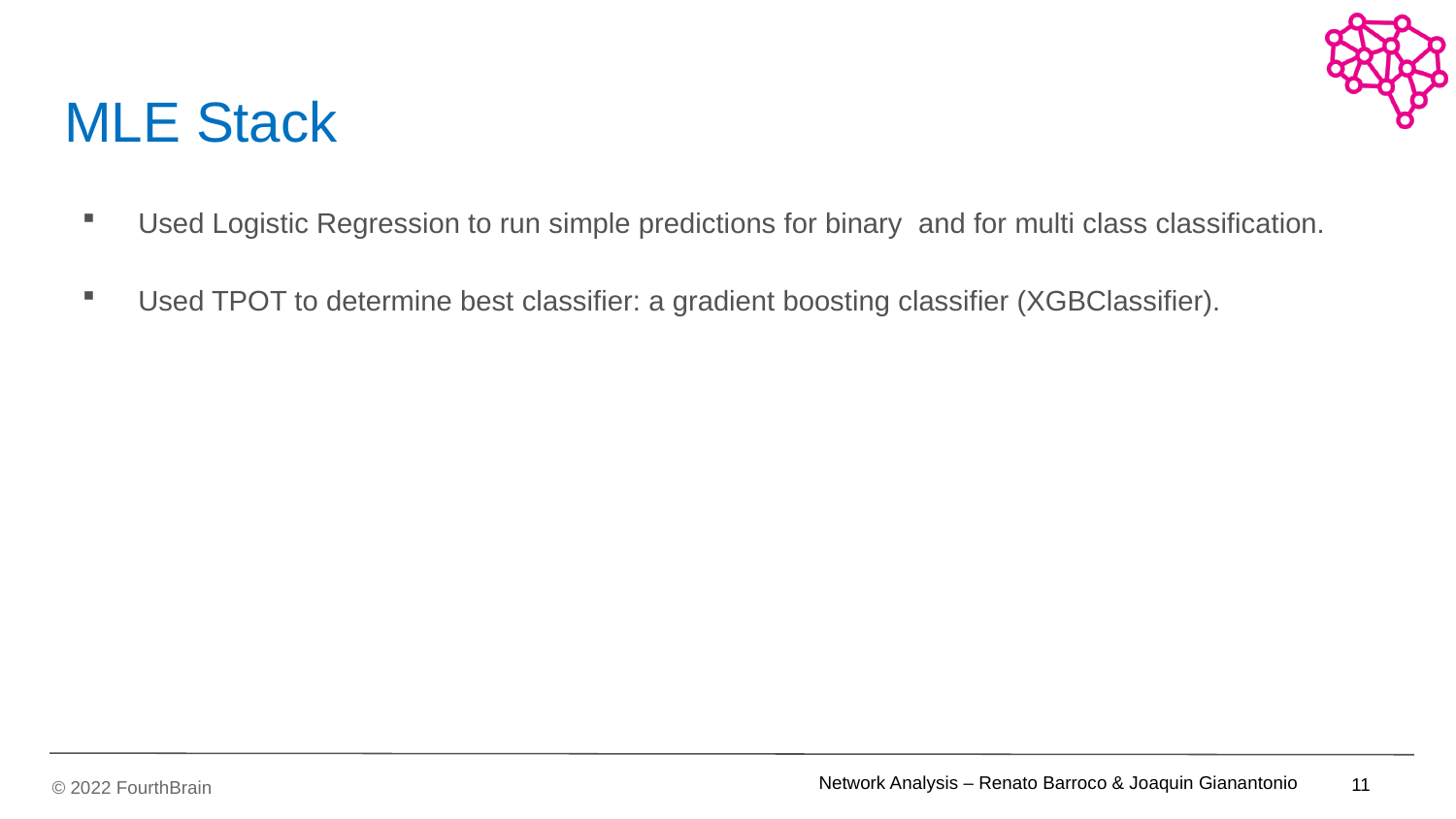

# MLE Stack
Used Logistic Regression to run simple predictions for binary  and for multi class classification.

Used TPOT to determine best classifier: a gradient boosting classifier (XGBClassifier).